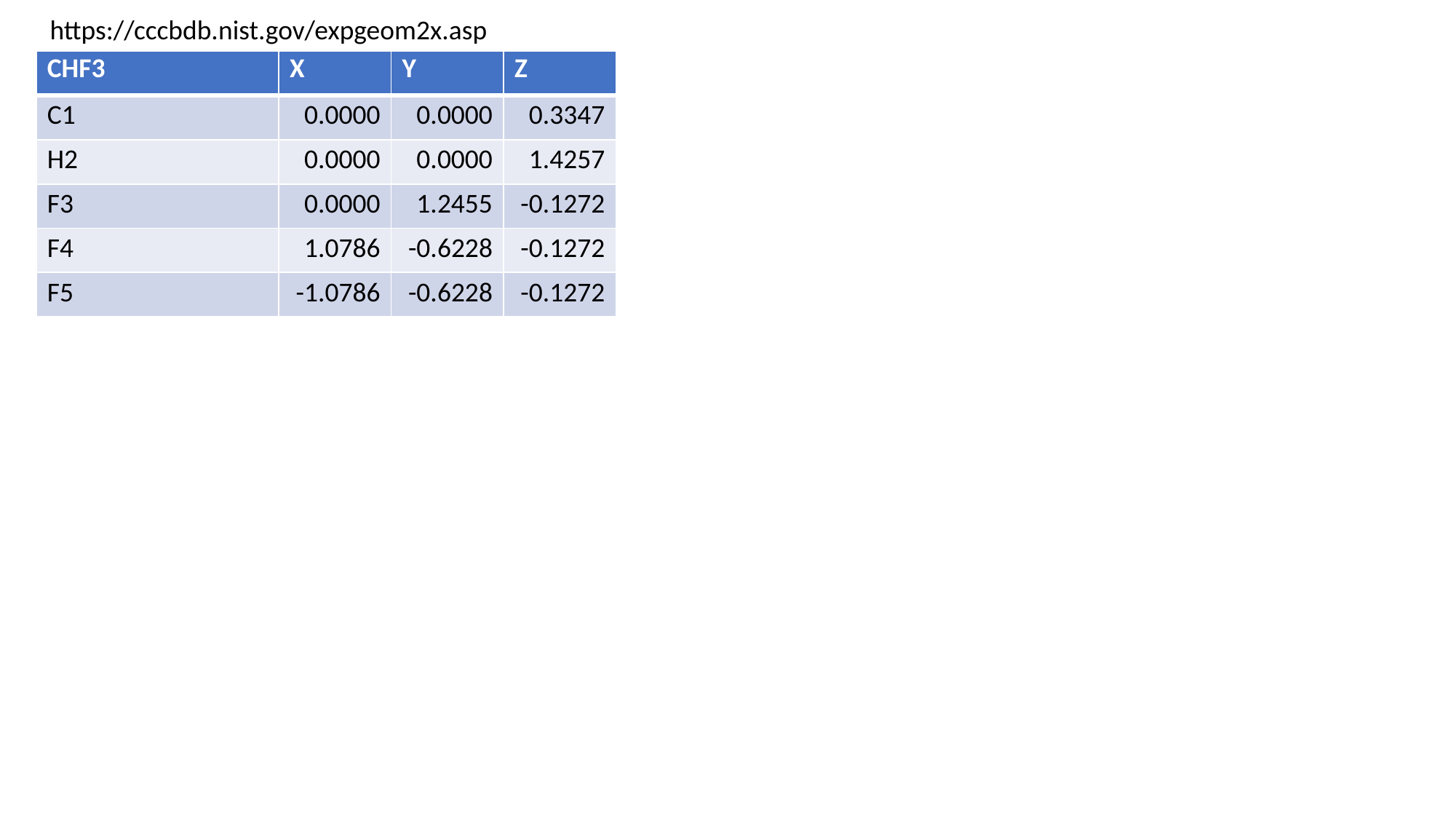

https://cccbdb.nist.gov/expgeom2x.asp
| CHF3 | X | Y | Z |
| --- | --- | --- | --- |
| C1 | 0.0000 | 0.0000 | 0.3347 |
| H2 | 0.0000 | 0.0000 | 1.4257 |
| F3 | 0.0000 | 1.2455 | -0.1272 |
| F4 | 1.0786 | -0.6228 | -0.1272 |
| F5 | -1.0786 | -0.6228 | -0.1272 |